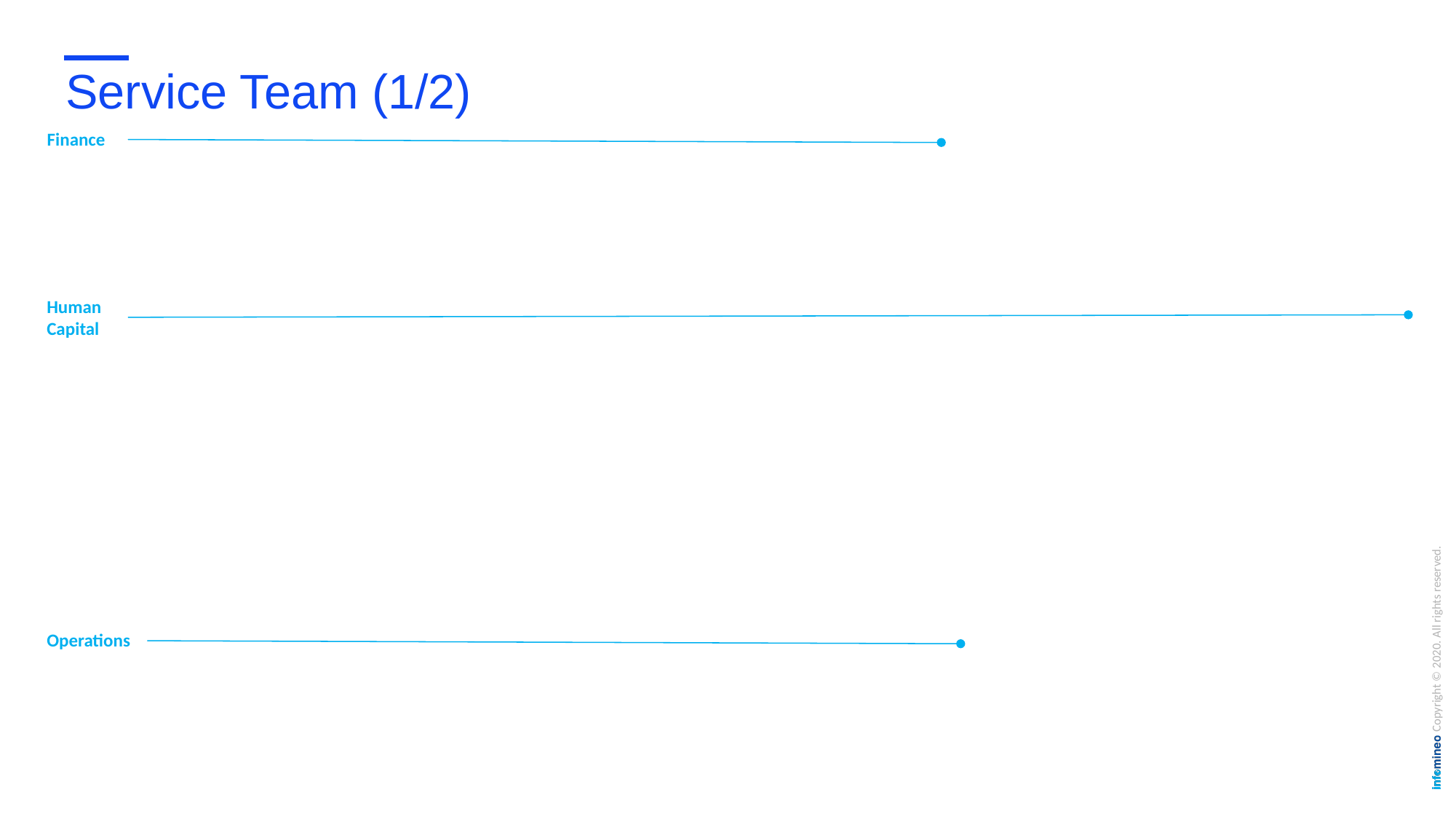

# Service Team (1/2)
Finance
Human Capital
Operations